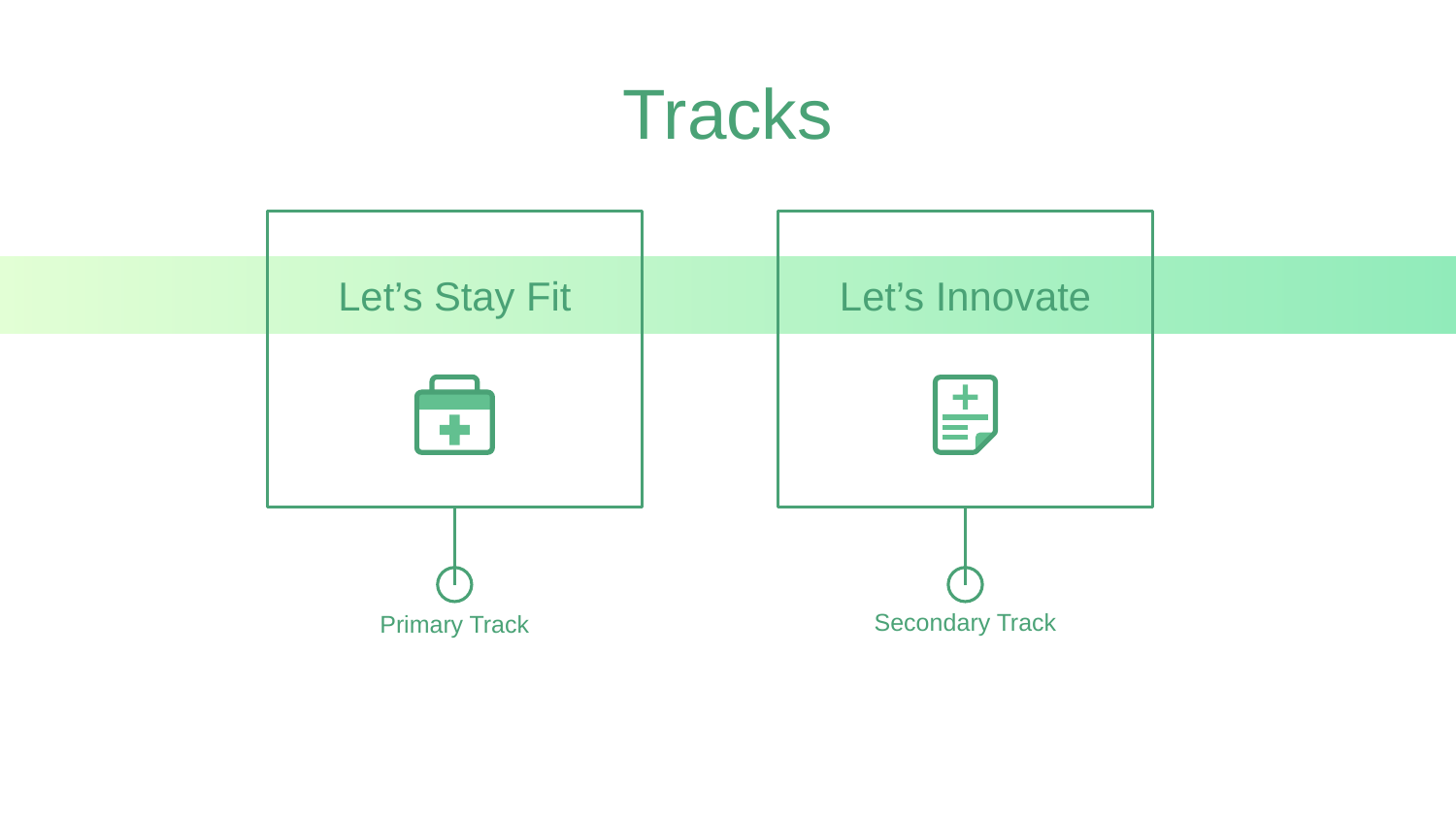

# Tracks

Let’s Stay Fit
Let’s Innovate

Secondary Track
Primary Track